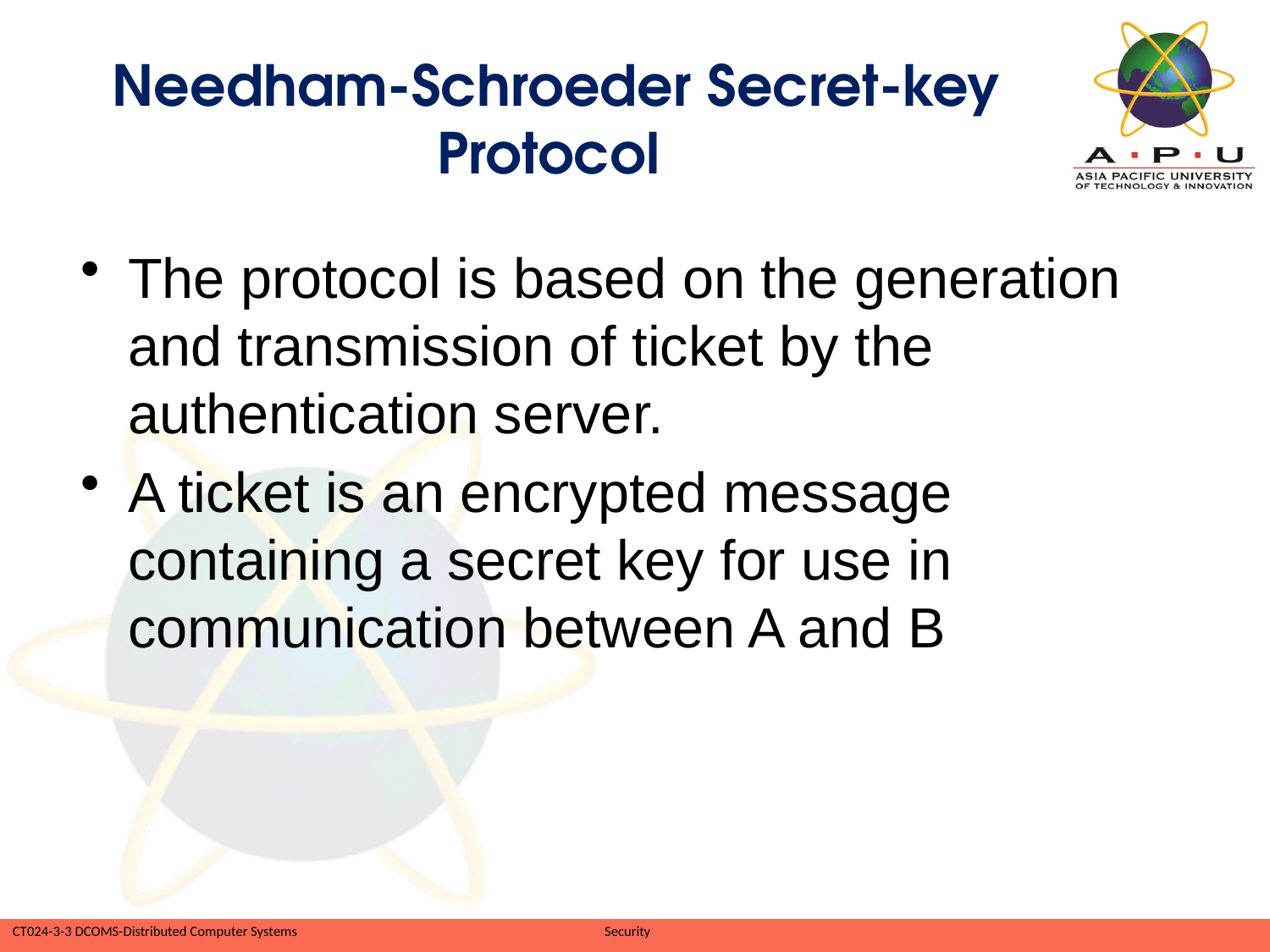

# Needham-Schroeder Secret-key Protocol
The protocol is based on the generation and transmission of ticket by the authentication server.
A ticket is an encrypted message containing a secret key for use in communication between A and B